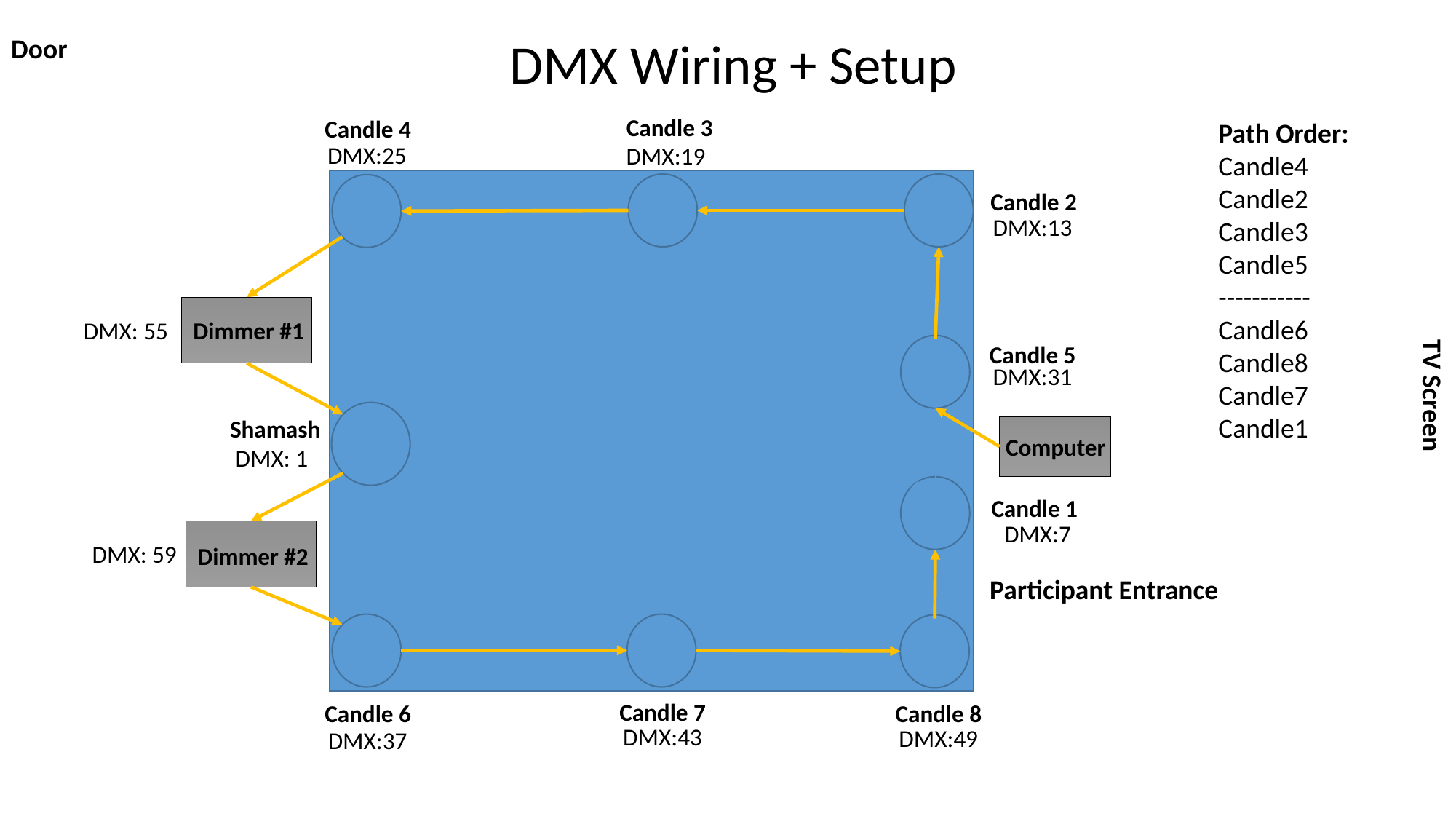

# DMX Wiring + Setup
Door
Candle 3
Candle 4
Path Order:
Candle4
Candle2
Candle3
Candle5
-----------
Candle6
Candle8
Candle7
Candle1
DMX:25
DMX:19

Candle 2
DMX:13

DMX: 55
Dimmer #1
Candle 5
DMX:31
TV Screen
Shamash

Computer
DMX: 1
Candle 1
DMX:7

DMX: 59
Dimmer #2
Participant Entrance
Candle 7
Candle 8
Candle 6
DMX:43
DMX:49
DMX:37